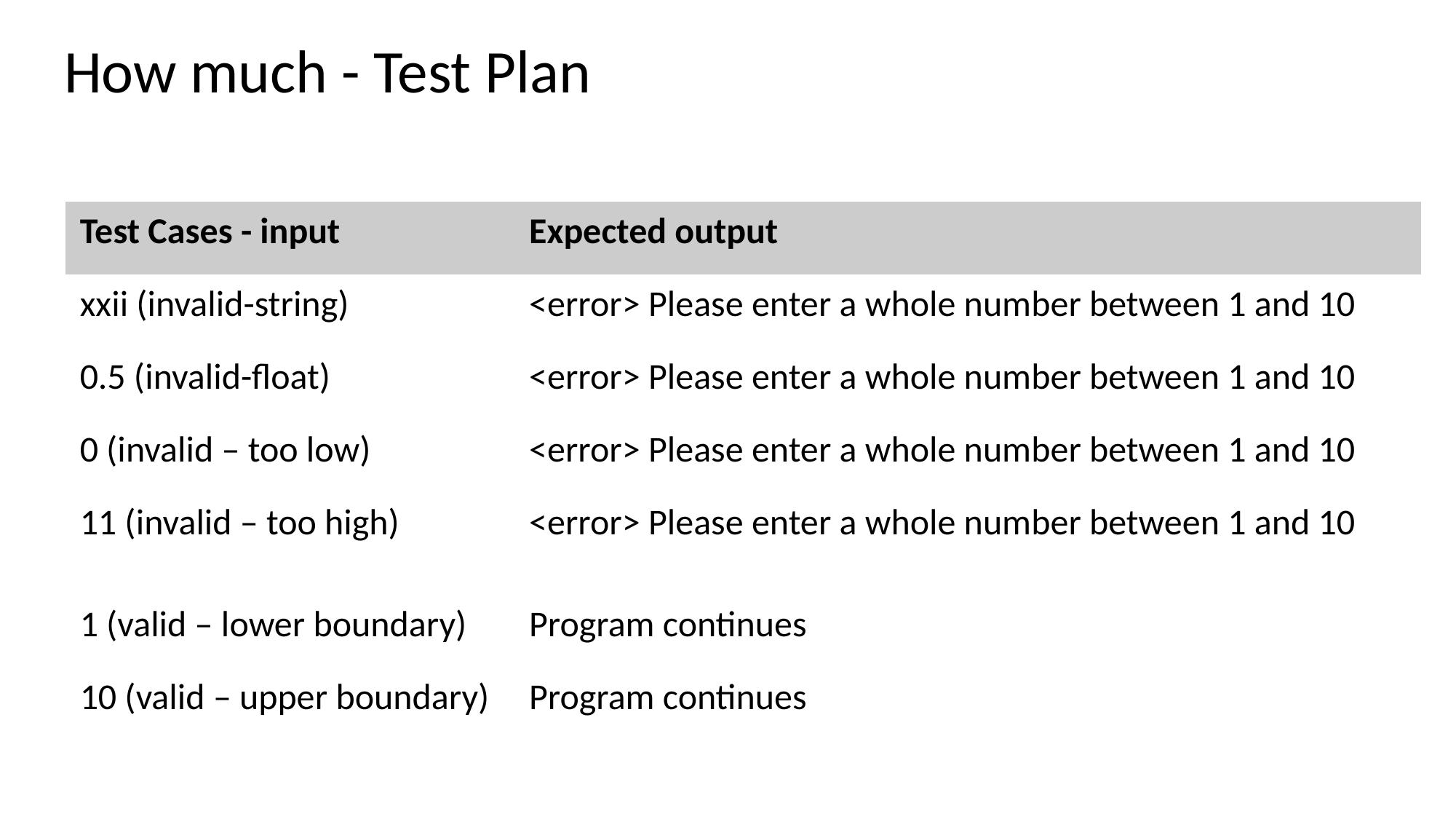

# How much - Test Plan
| Test Cases - input | Expected output |
| --- | --- |
| xxii (invalid-string) | <error> Please enter a whole number between 1 and 10 |
| 0.5 (invalid-float) | <error> Please enter a whole number between 1 and 10 |
| 0 (invalid – too low) | <error> Please enter a whole number between 1 and 10 |
| 11 (invalid – too high) | <error> Please enter a whole number between 1 and 10 |
| 1 (valid – lower boundary) | Program continues |
| 10 (valid – upper boundary) | Program continues |